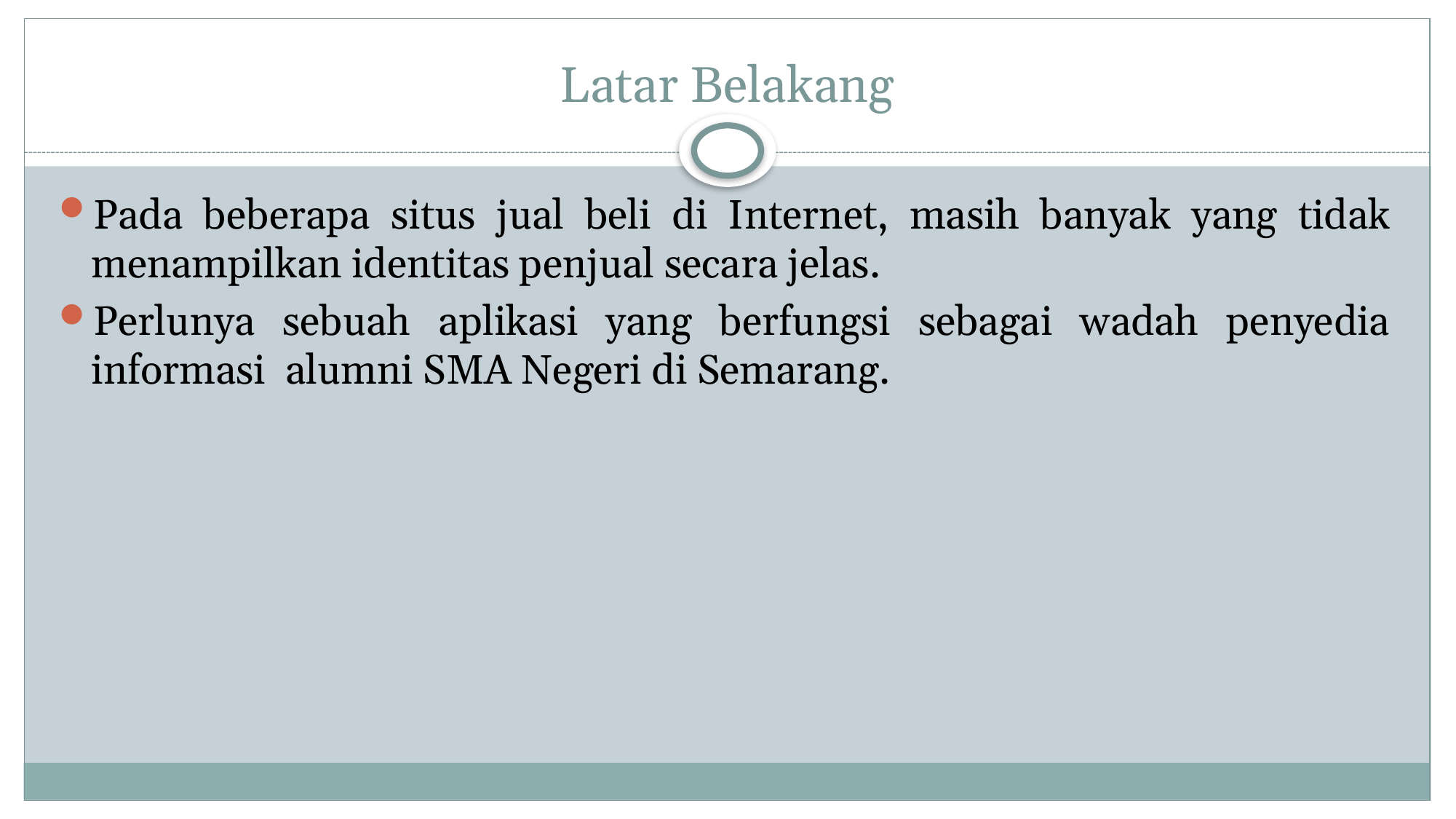

# Latar Belakang
Pada beberapa situs jual beli di Internet, masih banyak yang tidak menampilkan identitas penjual secara jelas.
Perlunya sebuah aplikasi yang berfungsi sebagai wadah penyedia informasi  alumni SMA Negeri di Semarang.